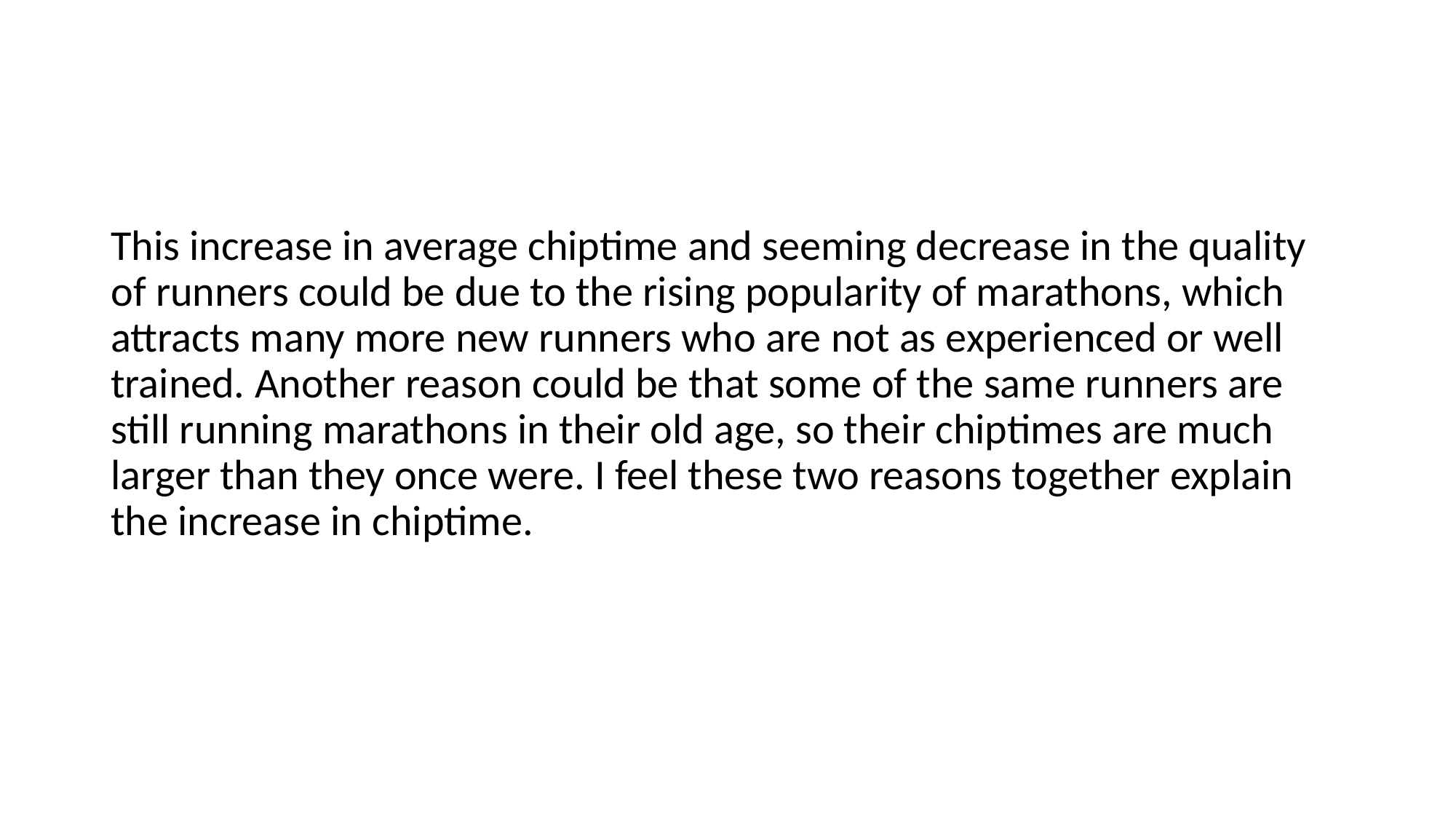

This increase in average chiptime and seeming decrease in the quality of runners could be due to the rising popularity of marathons, which attracts many more new runners who are not as experienced or well trained. Another reason could be that some of the same runners are still running marathons in their old age, so their chiptimes are much larger than they once were. I feel these two reasons together explain the increase in chiptime.